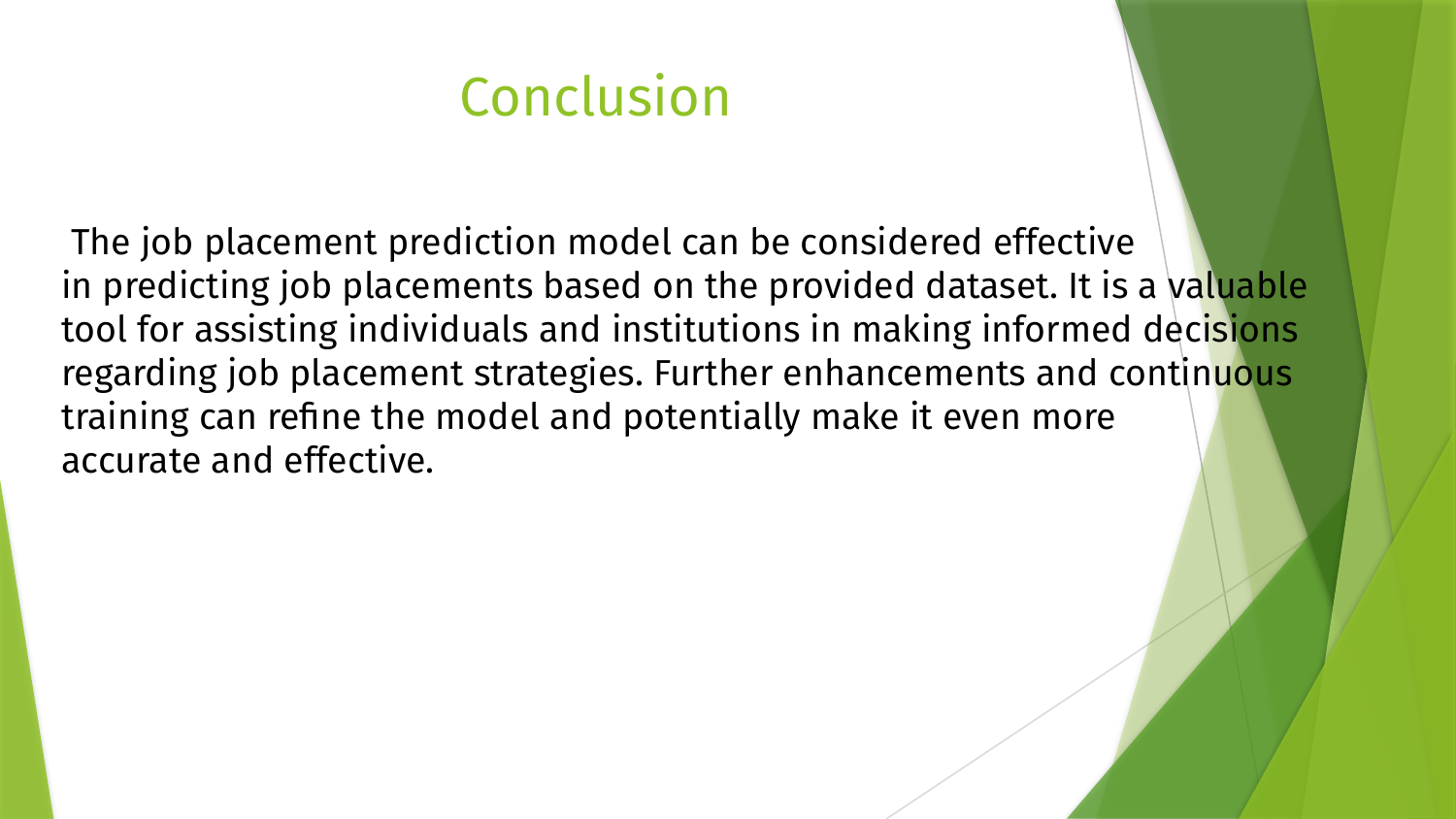

# Conclusion
 The job placement prediction model can be considered effective
in predicting job placements based on the provided dataset. It is a valuable
tool for assisting individuals and institutions in making informed decisions
regarding job placement strategies. Further enhancements and continuous
training can refine the model and potentially make it even more
accurate and effective.